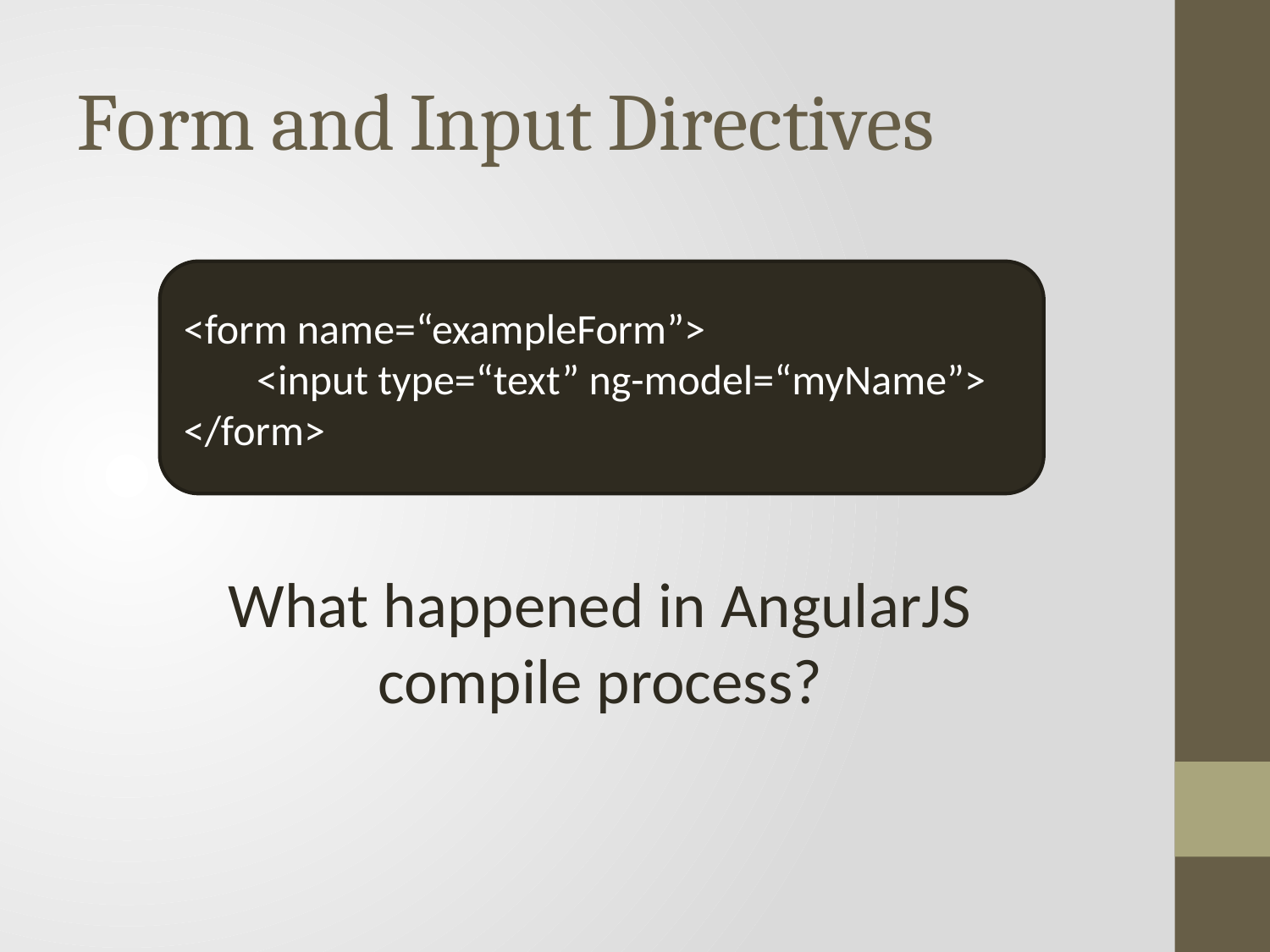

# Form and Input Directives
<form name=“exampleForm”>
      <input type=“text” ng-model=“myName”>
</form>
What happened in AngularJS compile process?